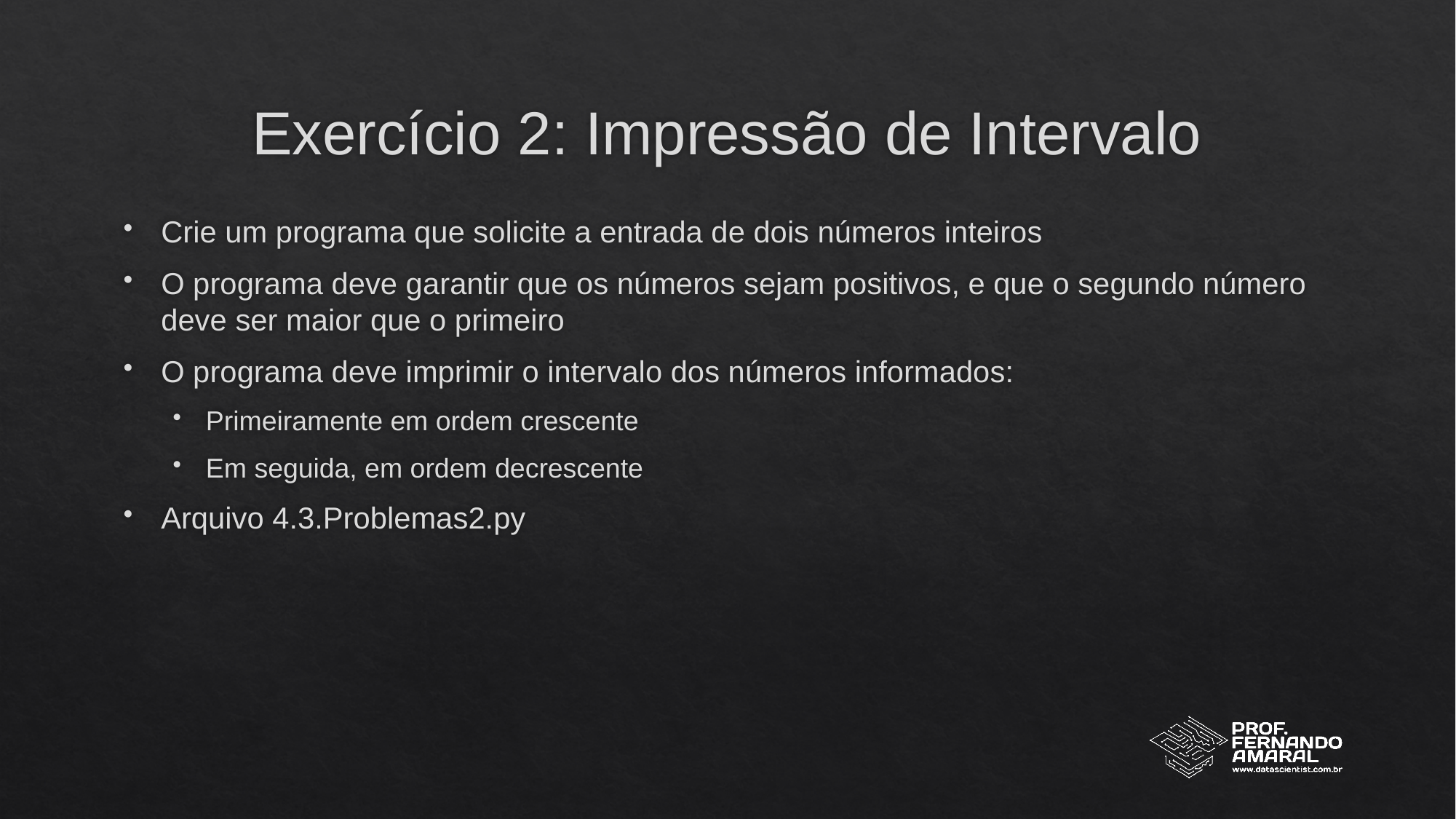

# Exercício 2: Impressão de Intervalo
Crie um programa que solicite a entrada de dois números inteiros
O programa deve garantir que os números sejam positivos, e que o segundo número deve ser maior que o primeiro
O programa deve imprimir o intervalo dos números informados:
Primeiramente em ordem crescente
Em seguida, em ordem decrescente
Arquivo 4.3.Problemas2.py